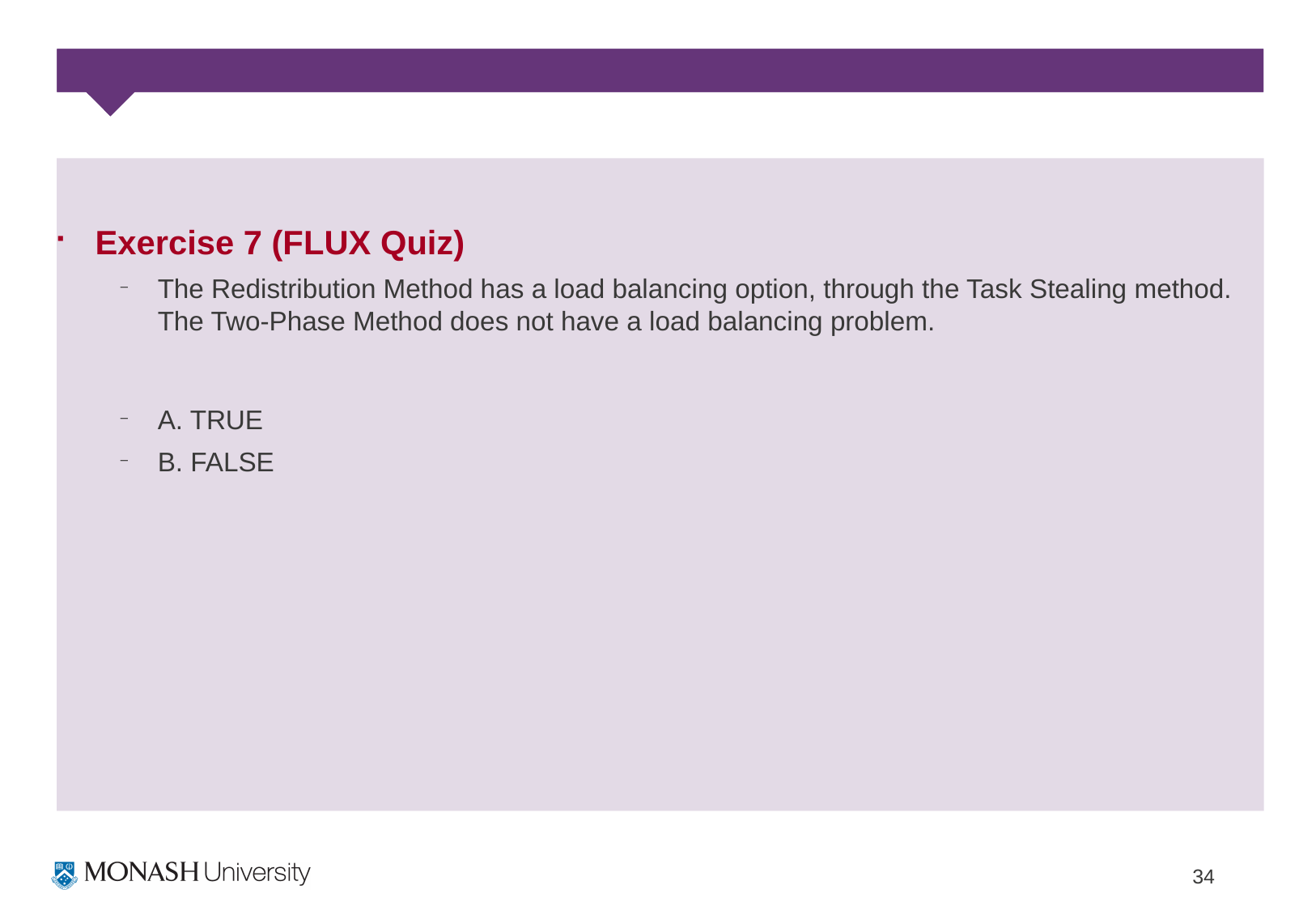

Exercise 7 (FLUX Quiz)
The Redistribution Method has a load balancing option, through the Task Stealing method. The Two-Phase Method does not have a load balancing problem.

A. TRUE
B. FALSE